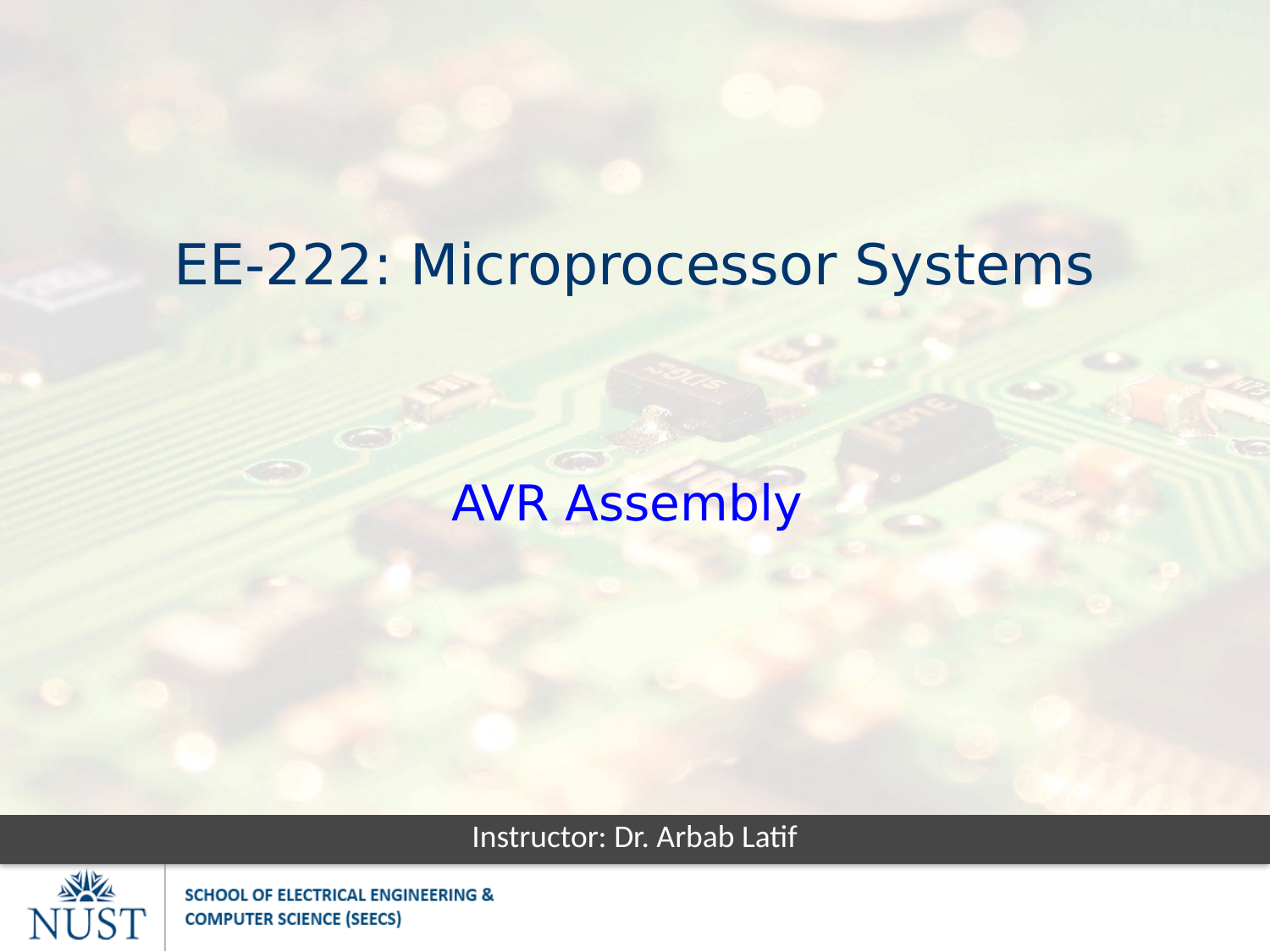

EE-222: Microprocessor Systems
AVR Assembly

Instructor: Dr. Arbab Latif